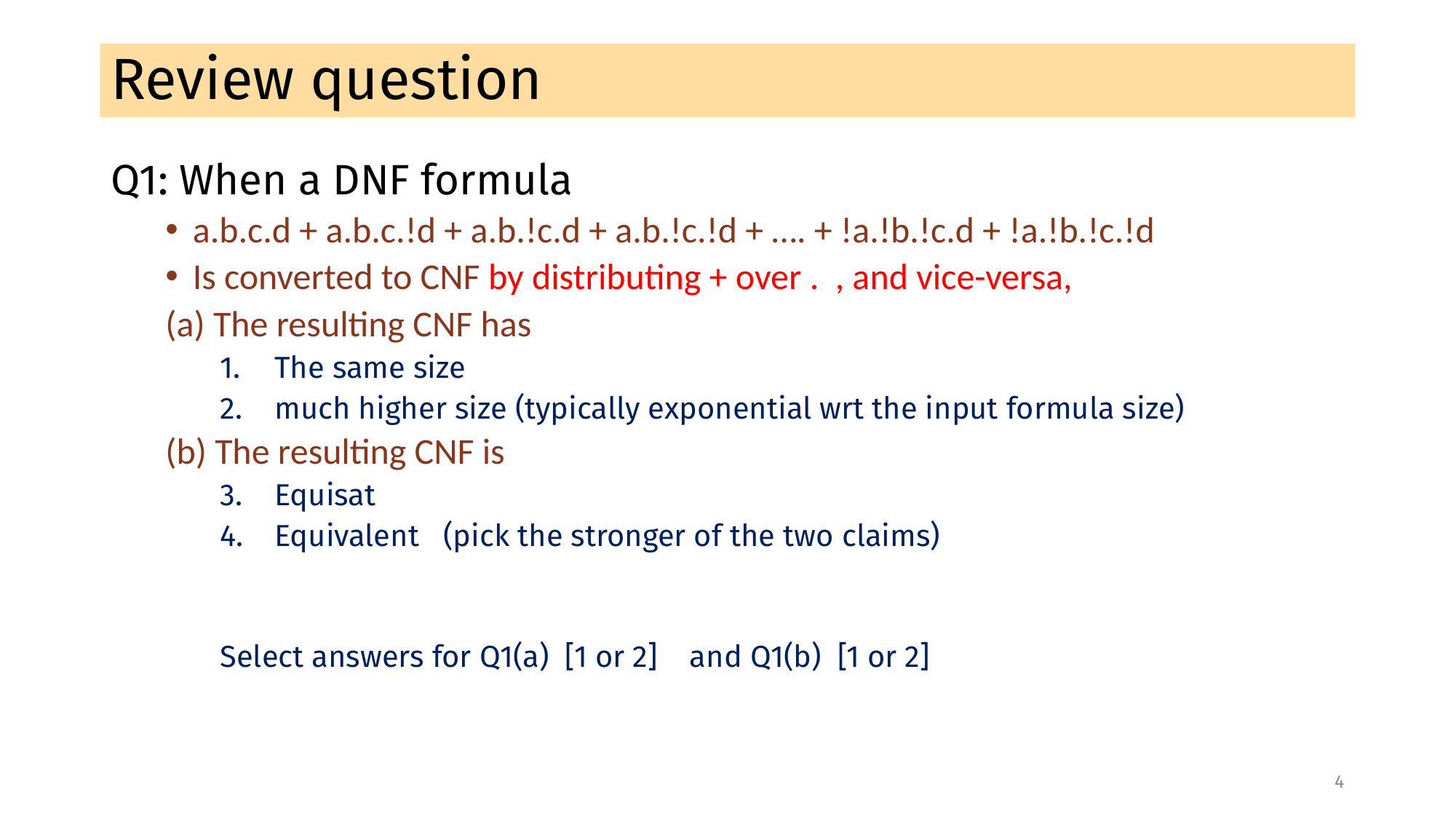

# Review question
Q1: When a DNF formula
a.b.c.d + a.b.c.!d + a.b.!c.d + a.b.!c.!d + …. + !a.!b.!c.d + !a.!b.!c.!d
Is converted to CNF by distributing + over .  , and vice-versa,
(a) The resulting CNF has
The same size
much higher size (typically exponential wrt the input formula size)
(b) The resulting CNF is
Equisat
Equivalent   (pick the stronger of the two claims)

Select answers for Q1(a)  [1 or 2]    and Q1(b)  [1 or 2]
4